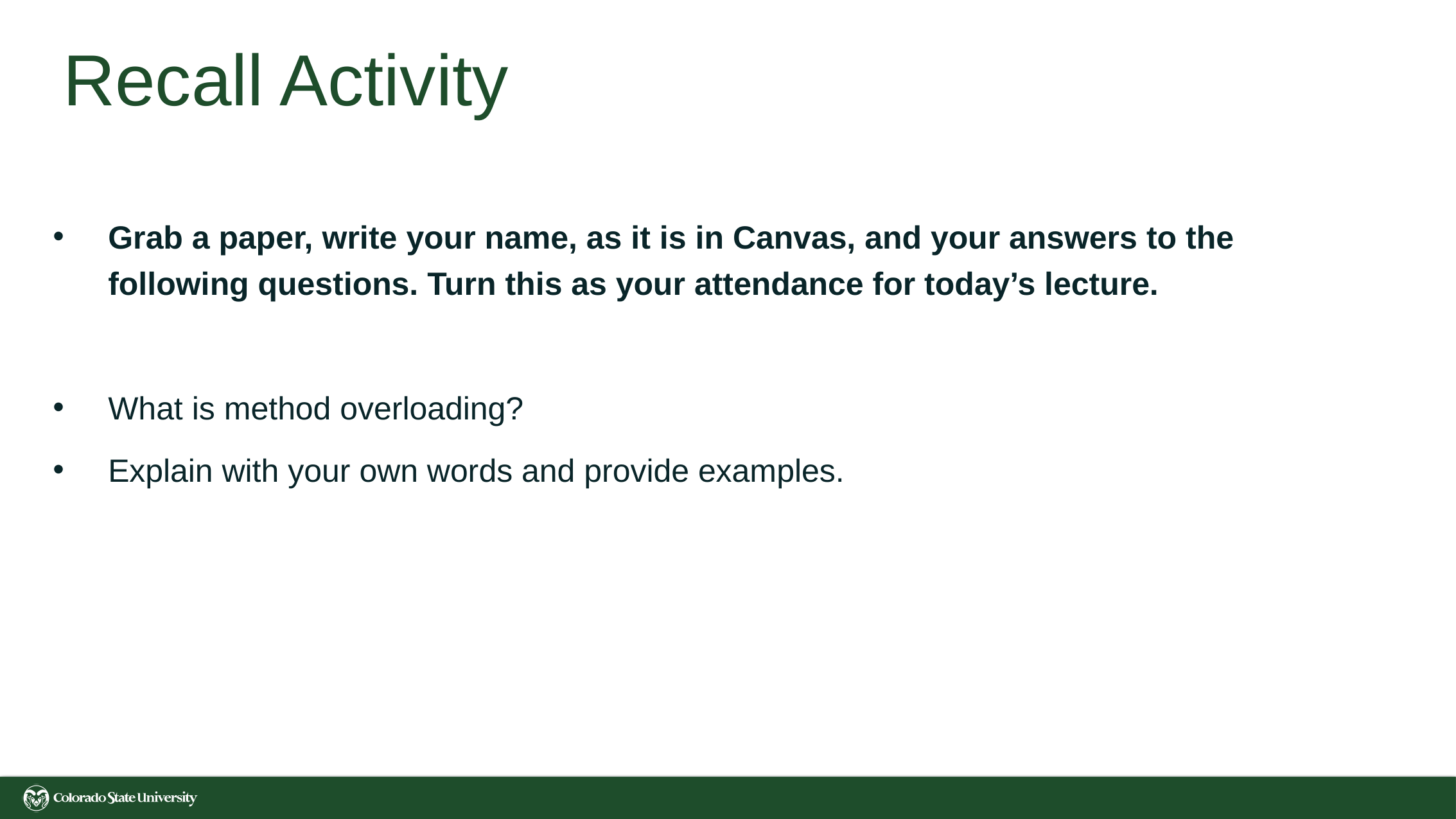

# Recall Activity
Grab a paper, write your name, as it is in Canvas, and your answers to the following questions. Turn this as your attendance for today’s lecture.

What is method overloading?
Explain with your own words and provide examples.